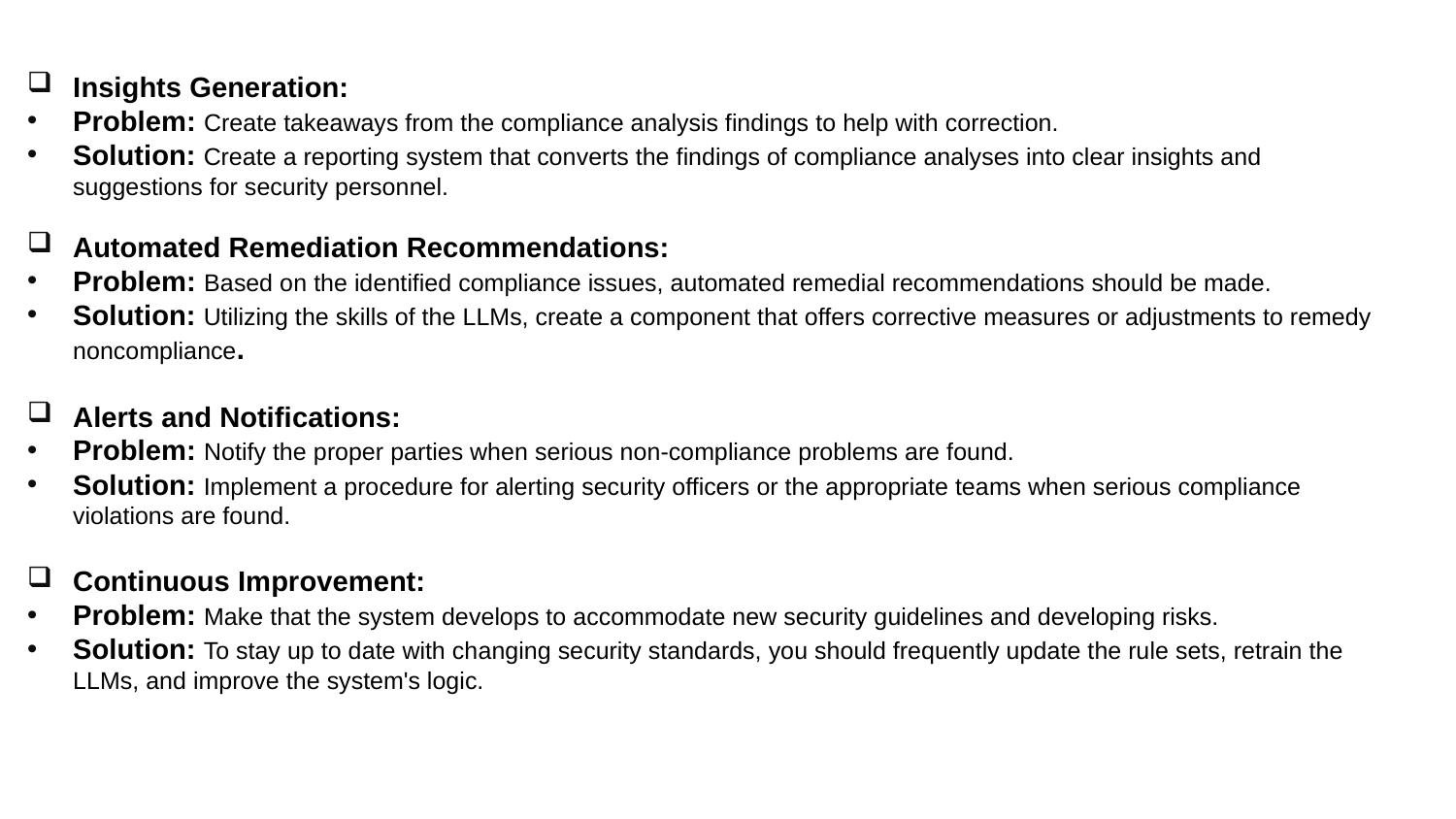

Insights Generation:
Problem: Create takeaways from the compliance analysis findings to help with correction.
Solution: Create a reporting system that converts the findings of compliance analyses into clear insights and suggestions for security personnel.

Automated Remediation Recommendations:
Problem: Based on the identified compliance issues, automated remedial recommendations should be made.
Solution: Utilizing the skills of the LLMs, create a component that offers corrective measures or adjustments to remedy noncompliance.

Alerts and Notifications:
Problem: Notify the proper parties when serious non-compliance problems are found.
Solution: Implement a procedure for alerting security officers or the appropriate teams when serious compliance violations are found.

Continuous Improvement:
Problem: Make that the system develops to accommodate new security guidelines and developing risks.
Solution: To stay up to date with changing security standards, you should frequently update the rule sets, retrain the LLMs, and improve the system's logic.